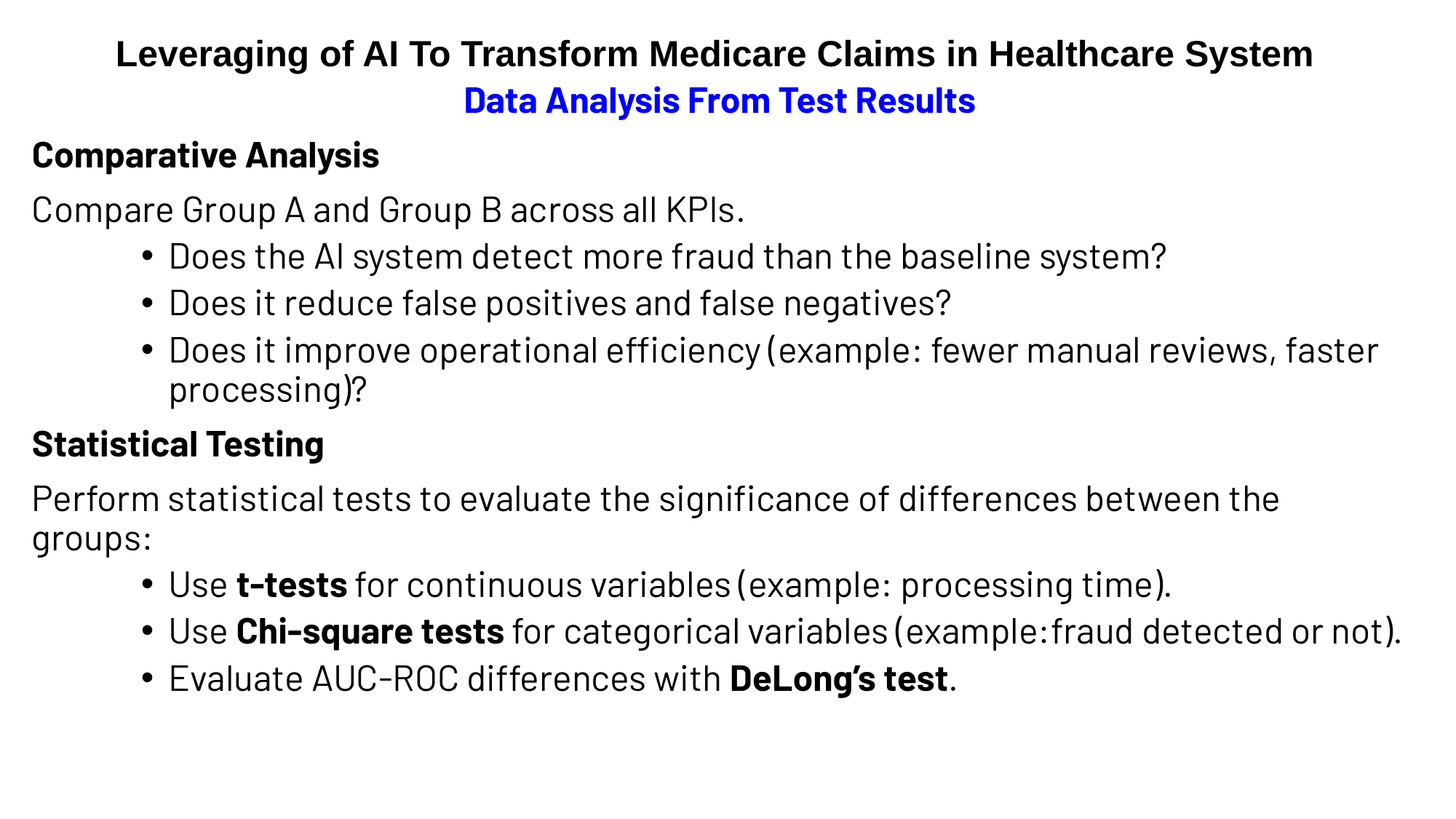

Leveraging of AI To Transform Medicare Claims in Healthcare System
Data Analysis From Test Results
Comparative Analysis
Compare Group A and Group B across all KPIs.
Does the AI system detect more fraud than the baseline system?
Does it reduce false positives and false negatives?
Does it improve operational efficiency (example: fewer manual reviews, faster processing)?
Statistical Testing
Perform statistical tests to evaluate the significance of differences between the groups:
Use t-tests for continuous variables (example: processing time).
Use Chi-square tests for categorical variables (example:fraud detected or not).
Evaluate AUC-ROC differences with DeLong’s test.